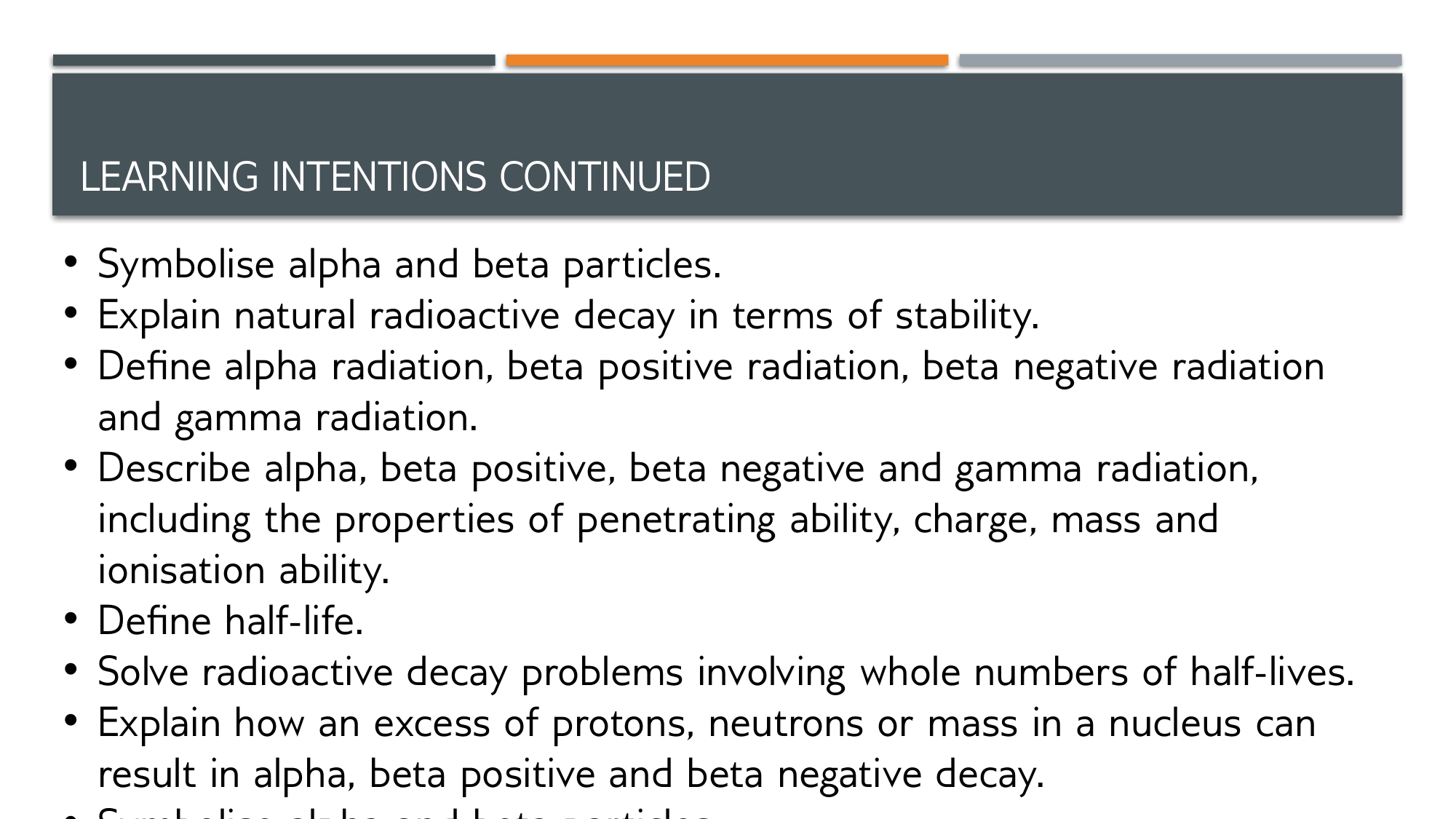

# Learning Intentions Continued
Symbolise alpha and beta particles.
Explain natural radioactive decay in terms of stability.
Define alpha radiation, beta positive radiation, beta negative radiation and gamma radiation.
Describe alpha, beta positive, beta negative and gamma radiation, including the properties of penetrating ability, charge, mass and ionisation ability.
Define half-life.
Solve radioactive decay problems involving whole numbers of half-lives.
Explain how an excess of protons, neutrons or mass in a nucleus can result in alpha, beta positive and beta negative decay.
Symbolise alpha and beta particles.